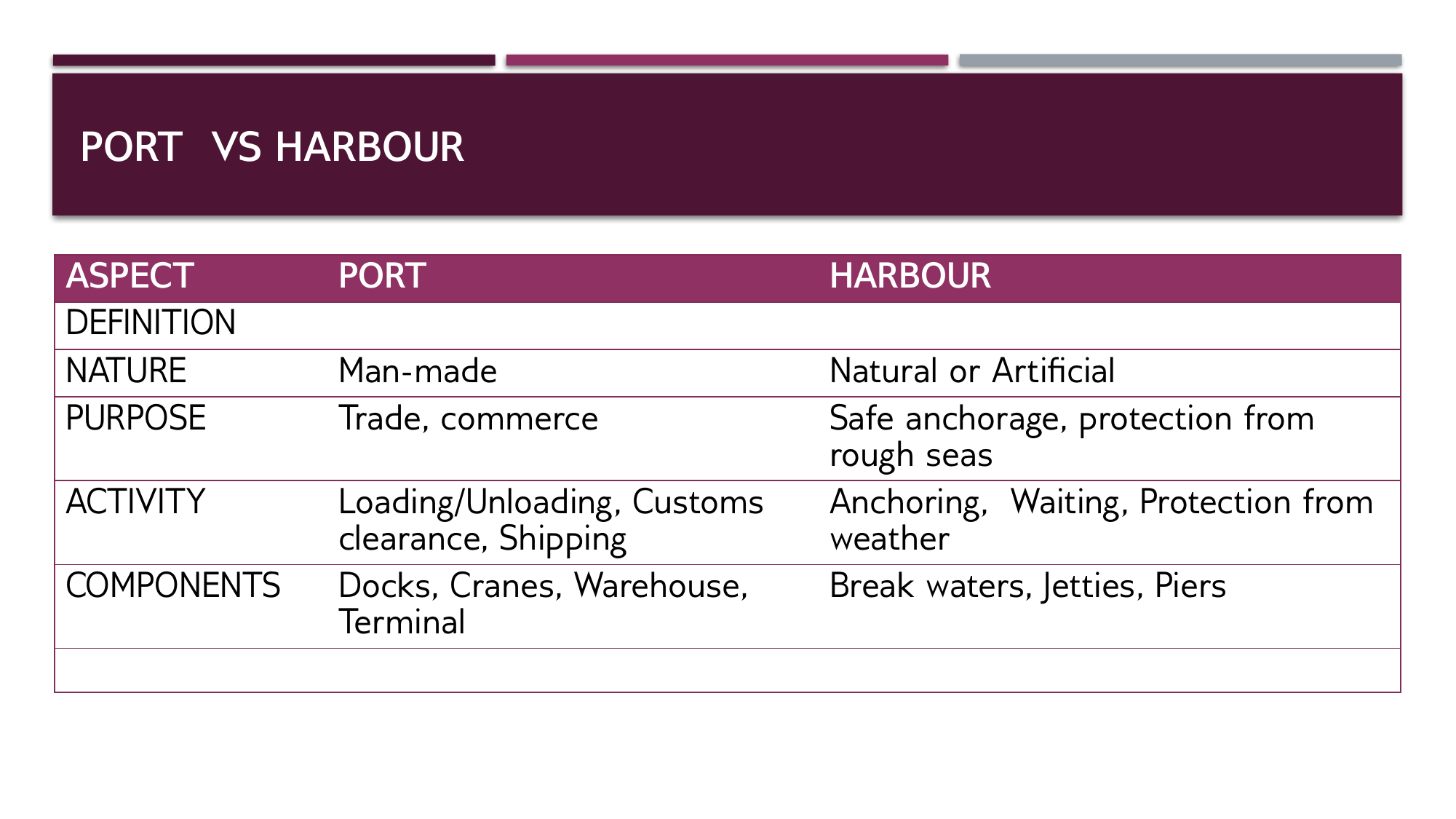

# PORT  VS HARBOUR
| ASPECT | PORT | HARBOUR |
| --- | --- | --- |
| DEFINITION |  |  |
| NATURE | Man-made | Natural or Artificial |
| PURPOSE | Trade, commerce | Safe anchorage, protection from rough seas |
| ACTIVITY | Loading/Unloading, Customs clearance, Shipping | Anchoring, Waiting, Protection from weather |
| COMPONENTS | Docks, Cranes, Warehouse, Terminal | Break waters, Jetties, Piers |
|  |  |  |